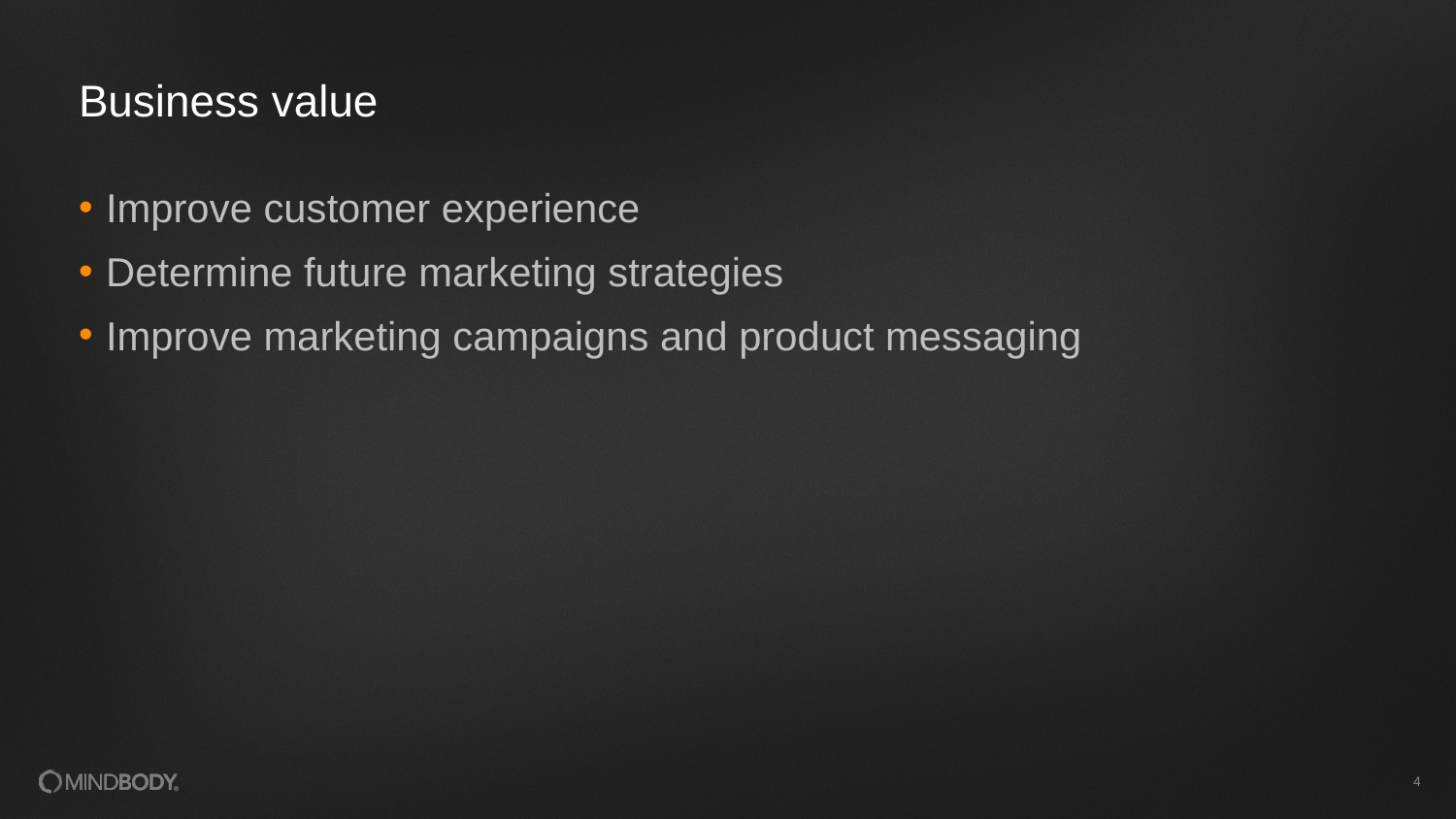

# Business value
Improve customer experience
Determine future marketing strategies
Improve marketing campaigns and product messaging

4